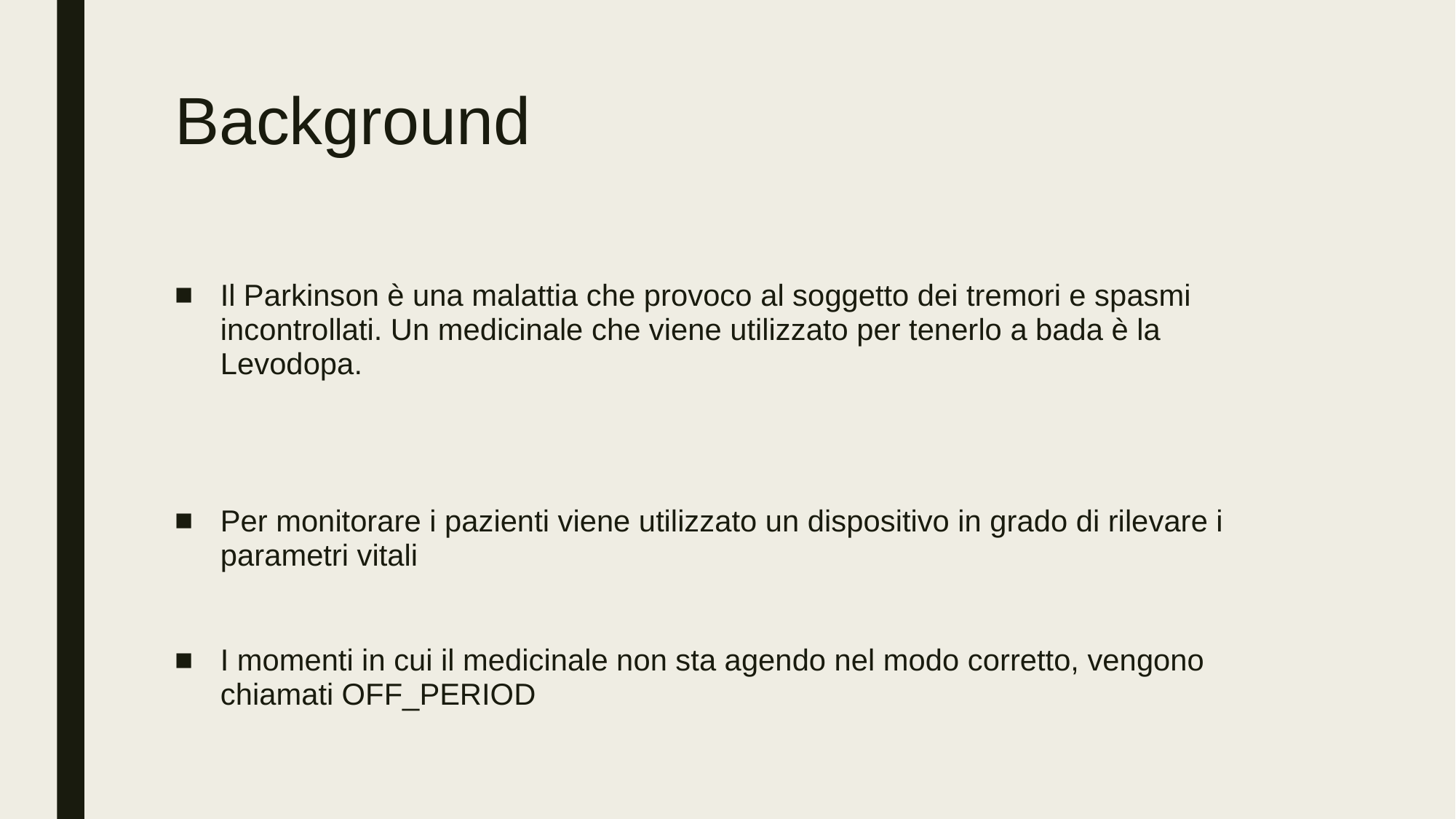

# Background
Il Parkinson è una malattia che provoco al soggetto dei tremori e spasmi incontrollati. Un medicinale che viene utilizzato per tenerlo a bada è la Levodopa.

Per monitorare i pazienti viene utilizzato un dispositivo in grado di rilevare i parametri vitali

I momenti in cui il medicinale non sta agendo nel modo corretto, vengono chiamati OFF_PERIOD